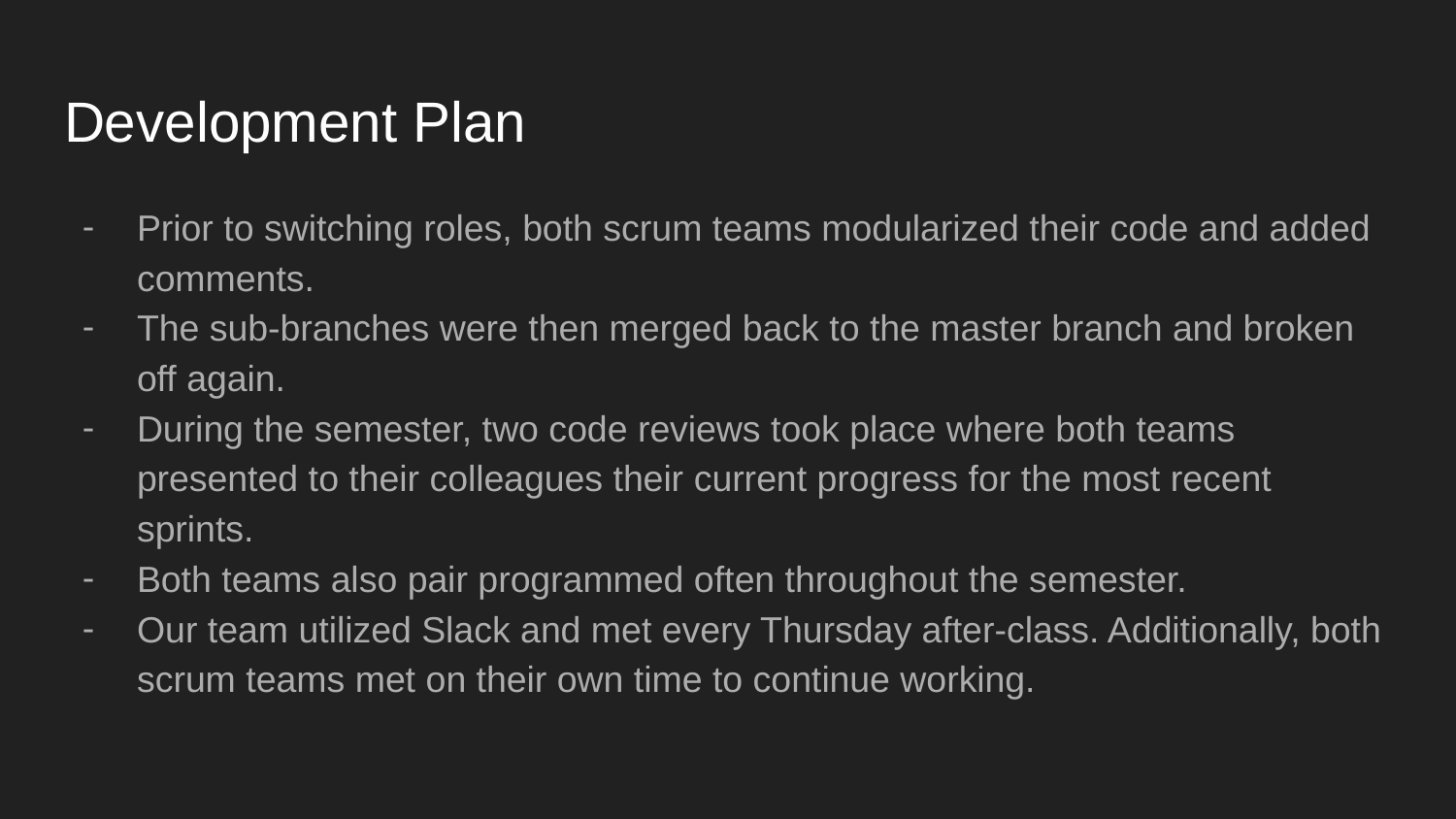

# Development Plan
Prior to switching roles, both scrum teams modularized their code and added comments.
The sub-branches were then merged back to the master branch and broken off again.
During the semester, two code reviews took place where both teams presented to their colleagues their current progress for the most recent sprints.
Both teams also pair programmed often throughout the semester.
Our team utilized Slack and met every Thursday after-class. Additionally, both scrum teams met on their own time to continue working.